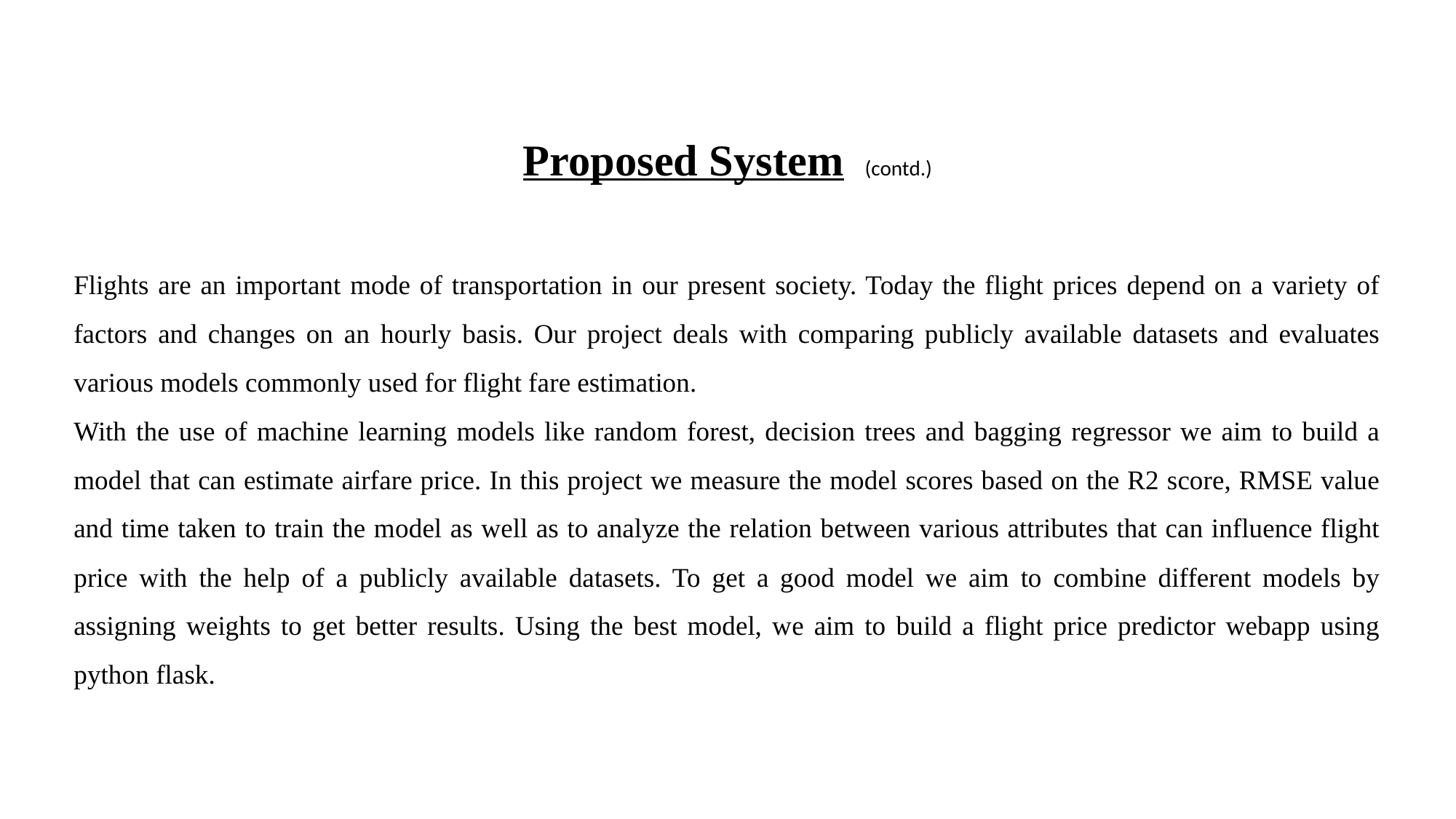

# Proposed System (contd.)
Flights are an important mode of transportation in our present society. Today the flight prices depend on a variety of factors and changes on an hourly basis. Our project deals with comparing publicly available datasets and evaluates various models commonly used for flight fare estimation.
With the use of machine learning models like random forest, decision trees and bagging regressor we aim to build a model that can estimate airfare price. In this project we measure the model scores based on the R2 score, RMSE value and time taken to train the model as well as to analyze the relation between various attributes that can influence flight price with the help of a publicly available datasets. To get a good model we aim to combine different models by assigning weights to get better results. Using the best model, we aim to build a flight price predictor webapp using python flask.